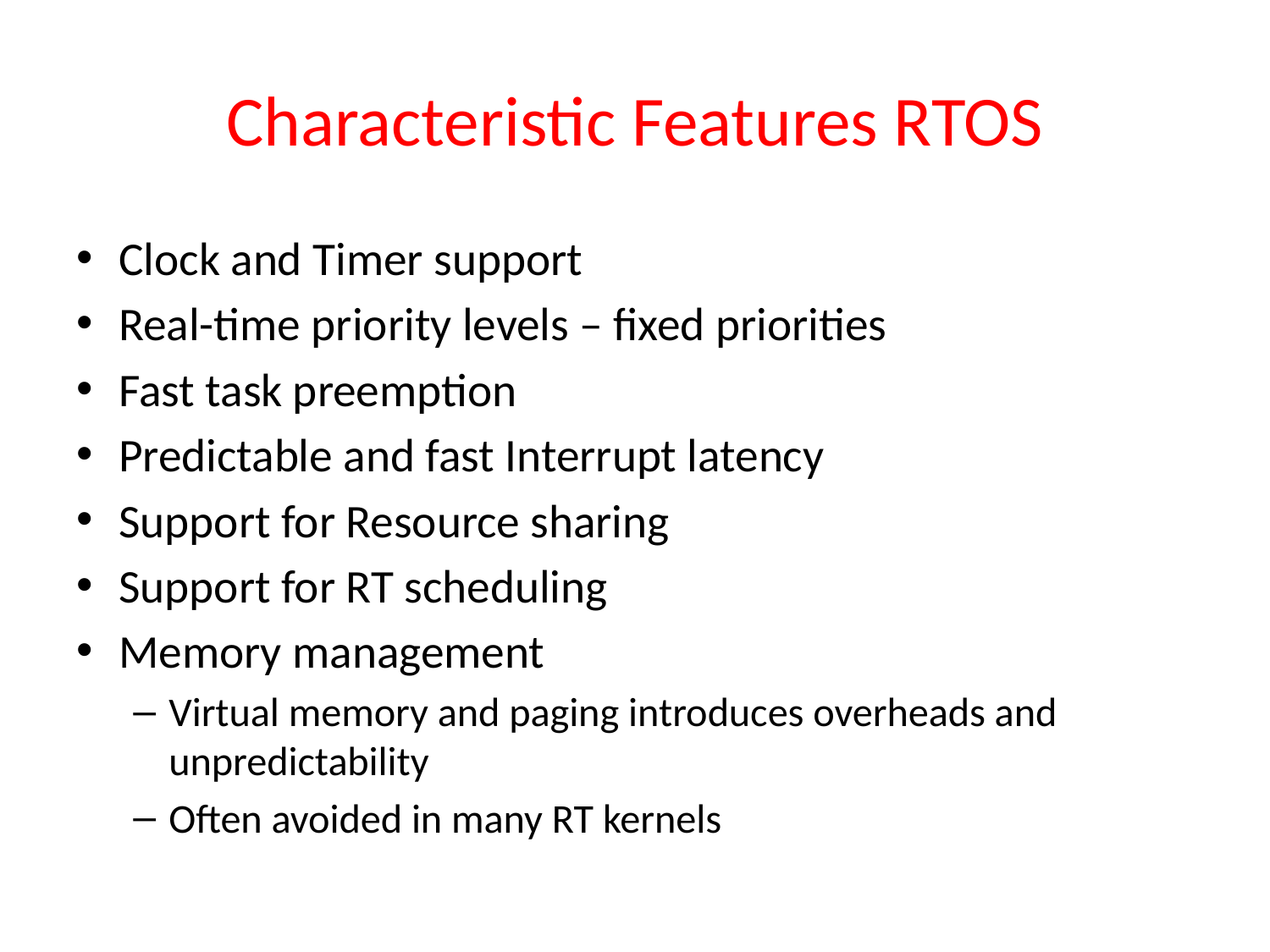

# Characteristic Features RTOS
Clock and Timer support
Real-time priority levels – fixed priorities
Fast task preemption
Predictable and fast Interrupt latency
Support for Resource sharing
Support for RT scheduling
Memory management
Virtual memory and paging introduces overheads and unpredictability
Often avoided in many RT kernels